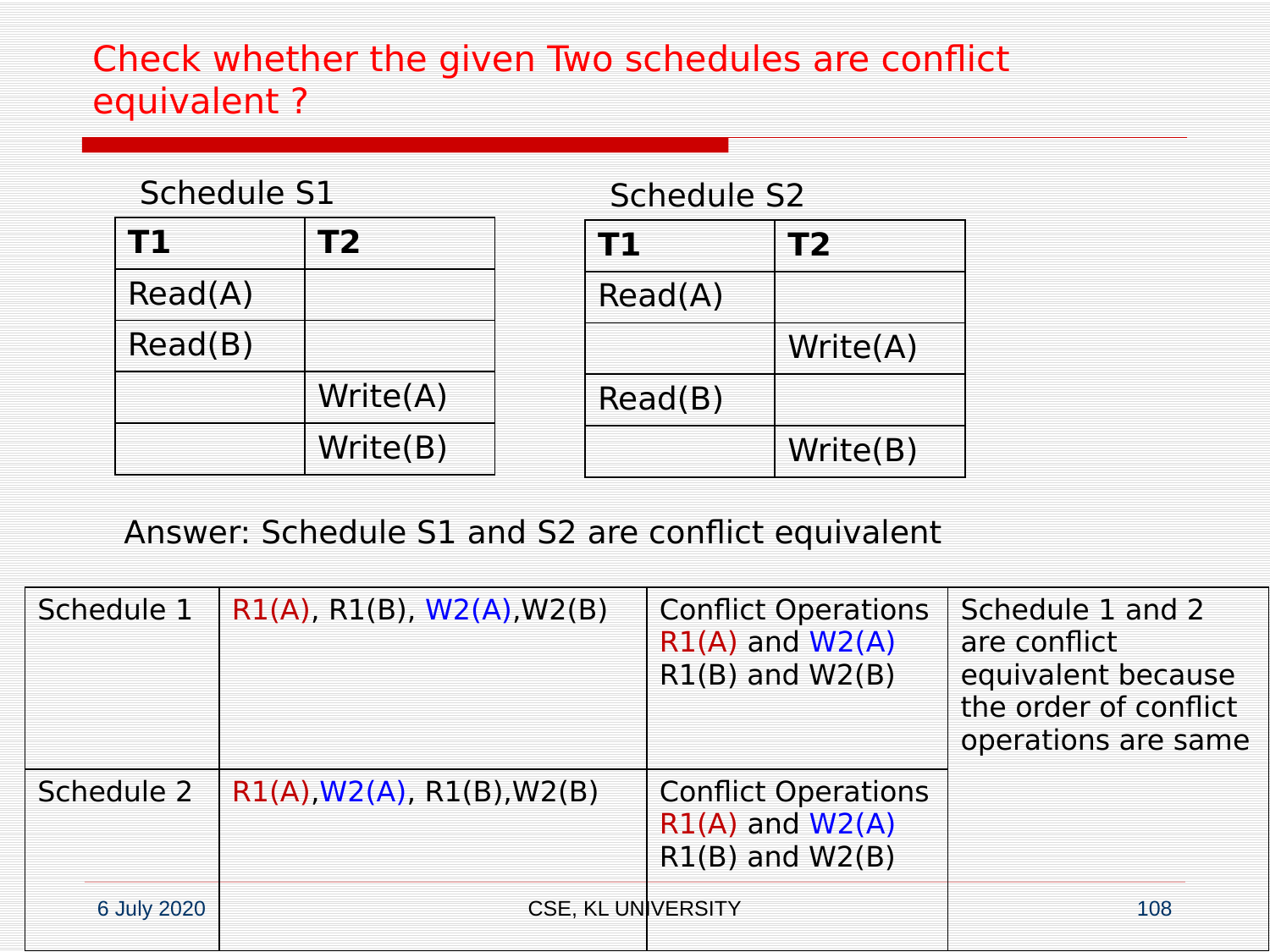

# Check whether the given Two schedules are conflict equivalent ?
Schedule S1
Schedule S2
| T1 | T2 |
| --- | --- |
| Read(A) |  |
| Read(B) |  |
|  | Write(A) |
|  | Write(B) |
| T1 | T2 |
| --- | --- |
| Read(A) |  |
|  | Write(A) |
| Read(B) |  |
|  | Write(B) |
Answer: Schedule S1 and S2 are conflict equivalent
| Schedule 1 | R1(A), R1(B), W2(A),W2(B) | Conflict Operations R1(A) and W2(A) R1(B) and W2(B) | Schedule 1 and 2 are conflict equivalent because the order of conflict operations are same |
| --- | --- | --- | --- |
| Schedule 2 | R1(A),W2(A), R1(B),W2(B) | Conflict Operations R1(A) and W2(A) R1(B) and W2(B) |  |
CSE, KL UNIVERSITY
108
6 July 2020